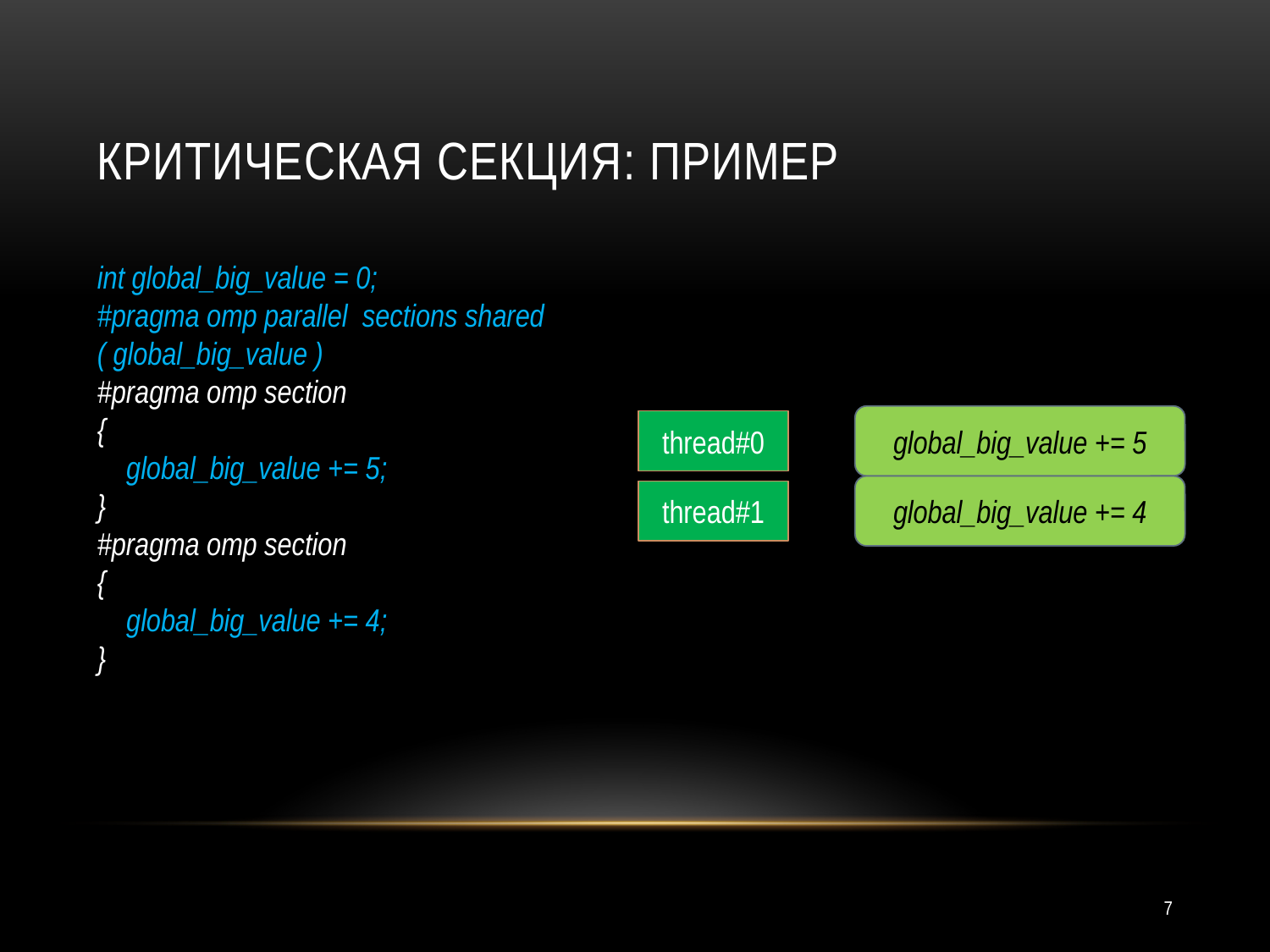

# Критическая Секция: Пример
int global_big_value = 0;
#pragma omp parallel  sections shared  ( global_big_value )
#pragma omp section
{
    global_big_value += 5;
}
#pragma omp section
{
    global_big_value += 4;
}
global_big_value += 5
thread#0
global_big_value += 4
thread#1
7